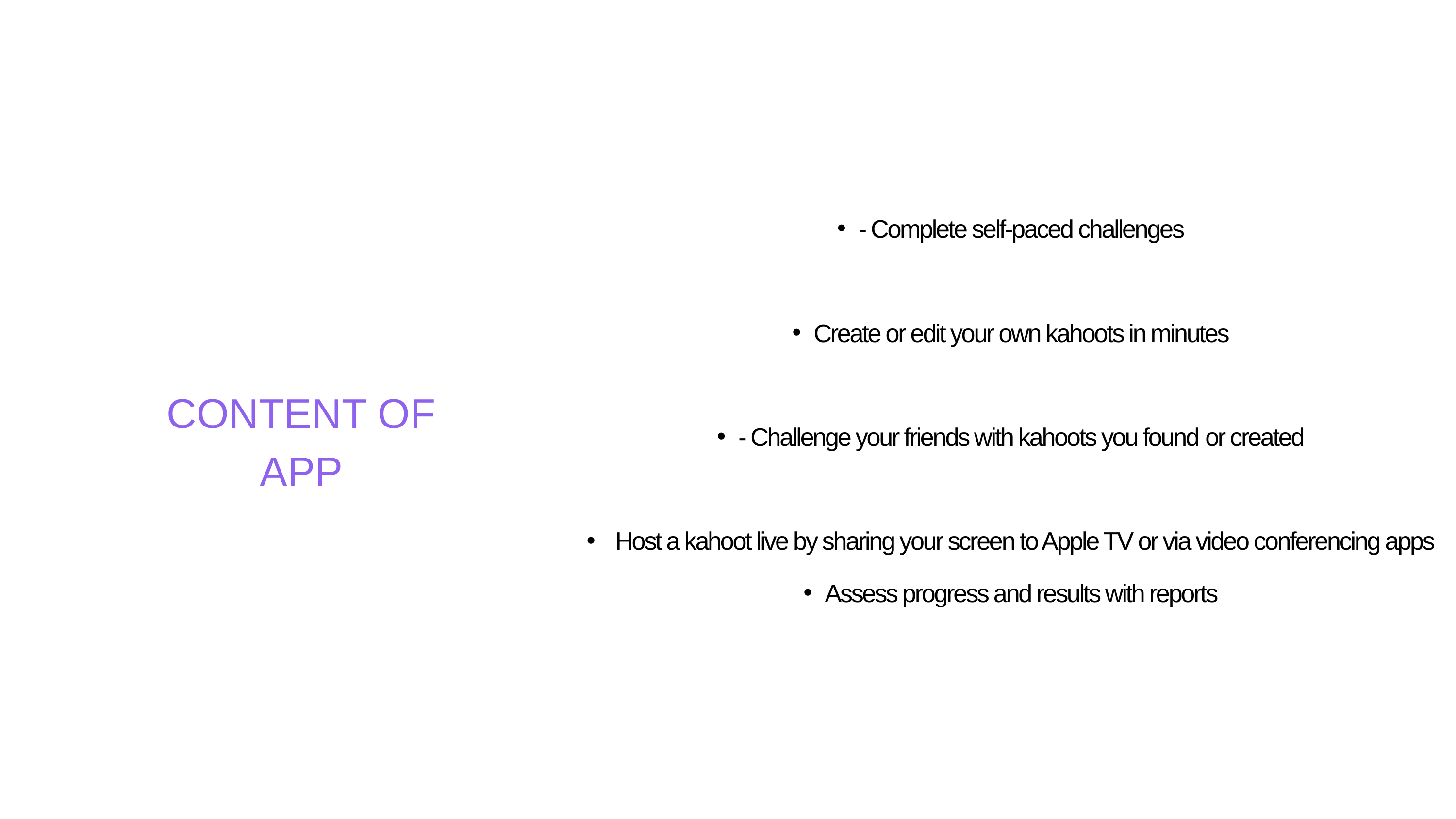

- Complete self-paced challenges

Create or edit your own kahoots in minutes

- Challenge your friends with kahoots you found or created

 Host a kahoot live by sharing your screen to Apple TV or via video conferencing apps
Assess progress and results with reports

CONTENT OF APP